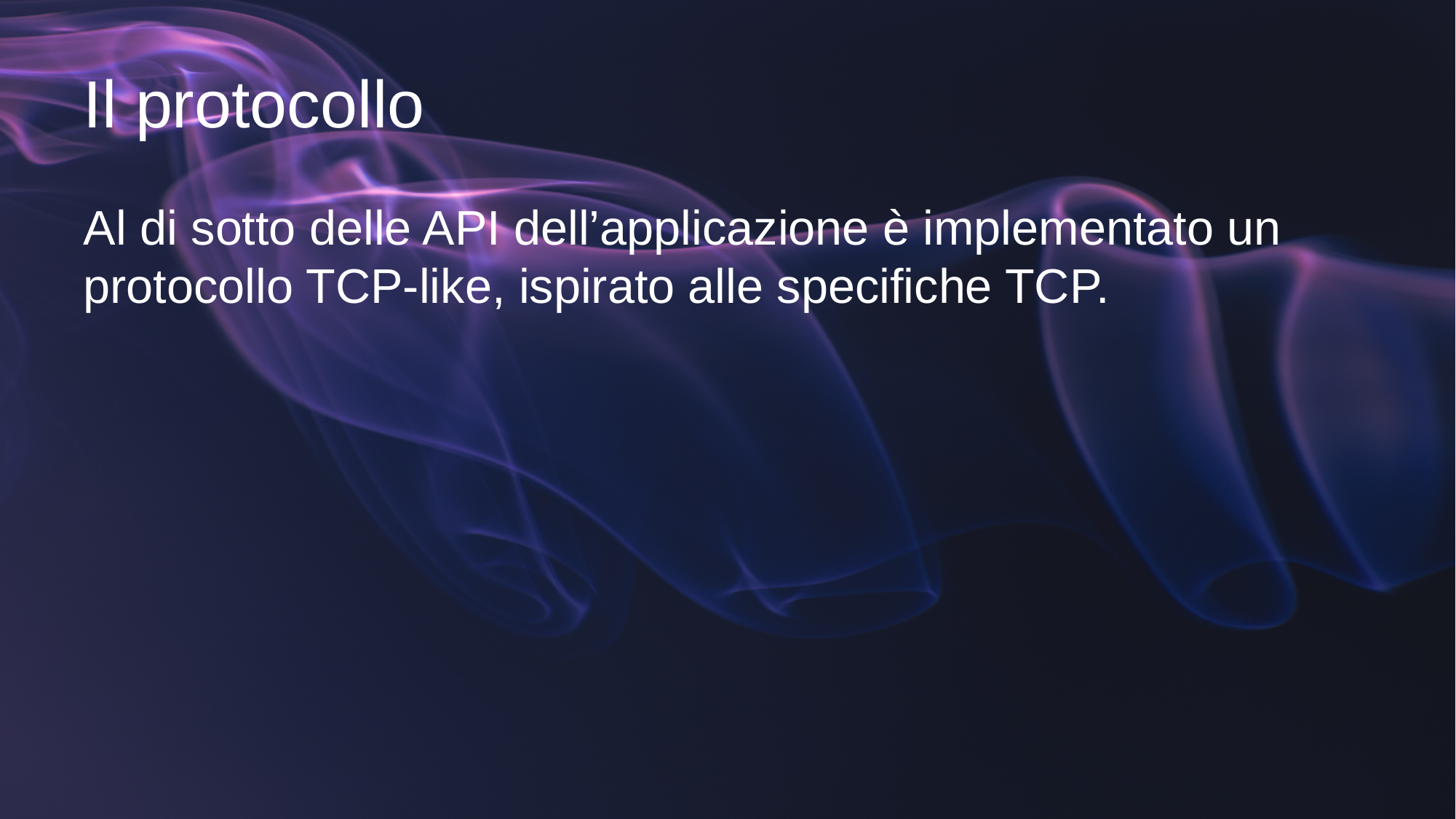

# Il protocollo
Al di sotto delle API dell’applicazione è implementato un protocollo TCP-like, ispirato alle specifiche TCP.